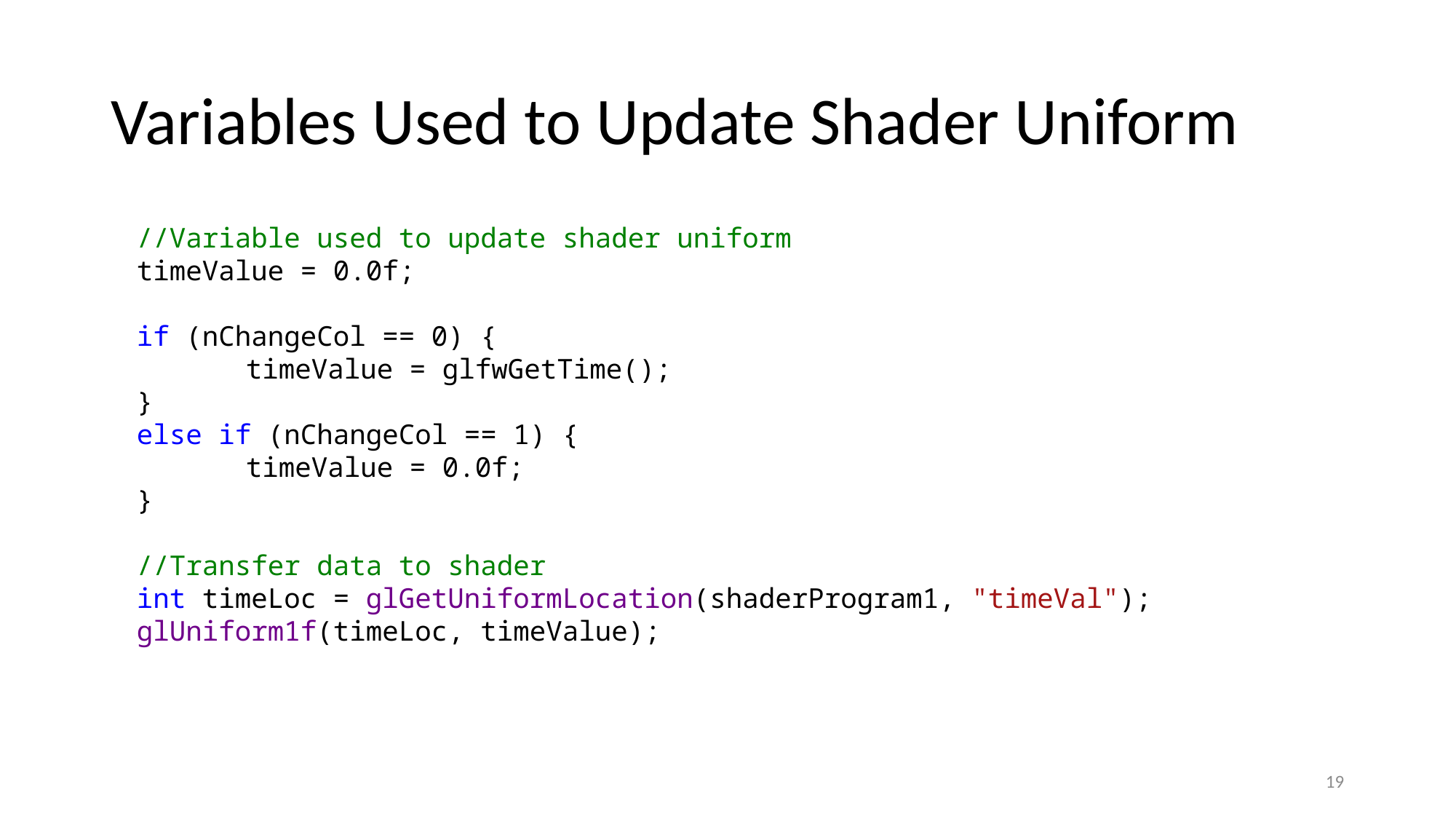

# Variables Used to Update Shader Uniform
//Variable used to update shader uniform
timeValue = 0.0f;

if (nChangeCol == 0) {
	timeValue = glfwGetTime();
}
else if (nChangeCol == 1) {
	timeValue = 0.0f;
}

//Transfer data to shader
int timeLoc = glGetUniformLocation(shaderProgram1, "timeVal");
glUniform1f(timeLoc, timeValue);
19